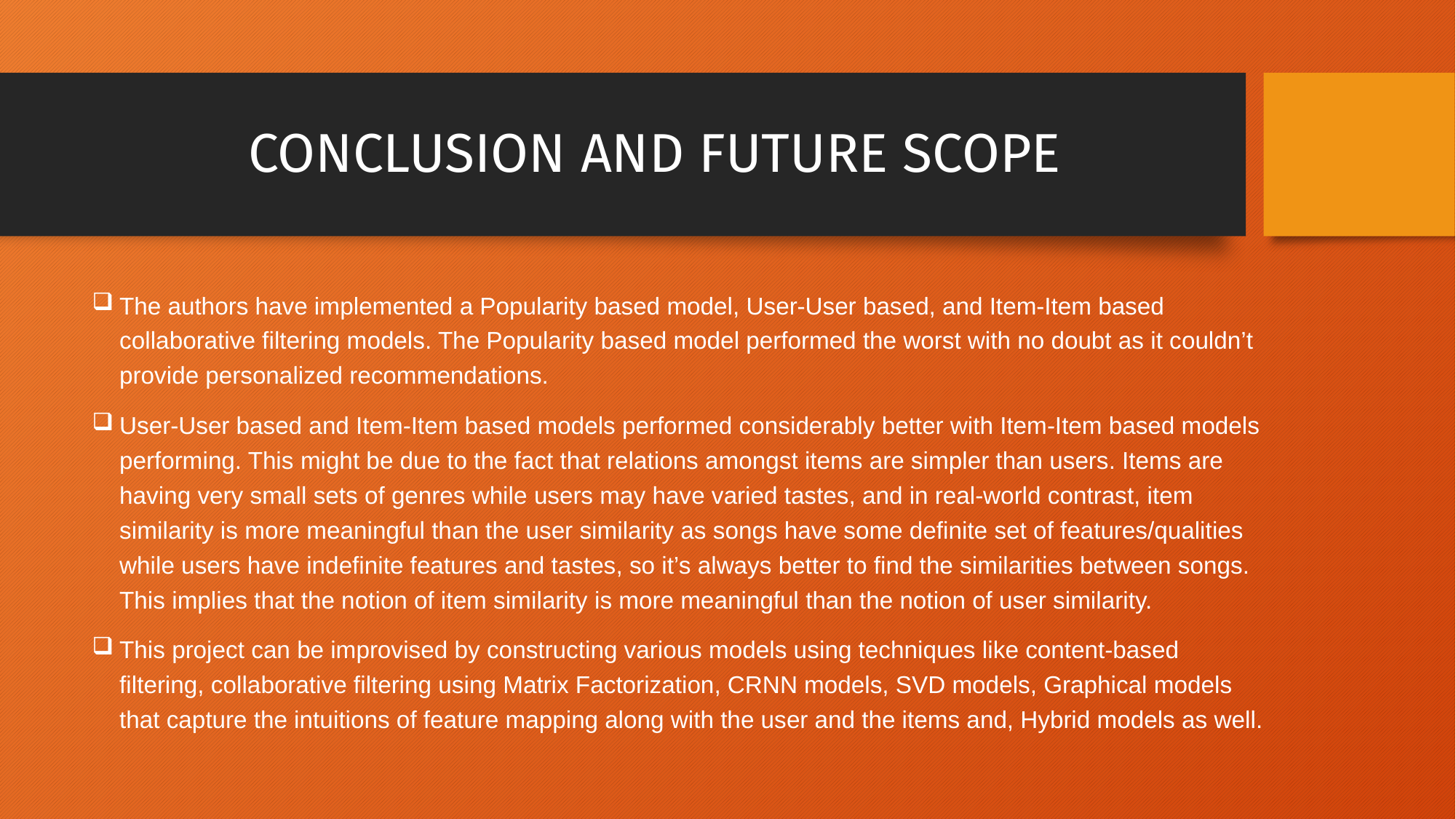

# CONCLUSION AND FUTURE SCOPE
The authors have implemented a Popularity based model, User-User based, and Item-Item based collaborative filtering models. The Popularity based model performed the worst with no doubt as it couldn’t provide personalized recommendations.
User-User based and Item-Item based models performed considerably better with Item-Item based models performing. This might be due to the fact that relations amongst items are simpler than users. Items are having very small sets of genres while users may have varied tastes, and in real-world contrast, item similarity is more meaningful than the user similarity as songs have some definite set of features/qualities while users have indefinite features and tastes, so it’s always better to find the similarities between songs. This implies that the notion of item similarity is more meaningful than the notion of user similarity.
This project can be improvised by constructing various models using techniques like content-based filtering, collaborative filtering using Matrix Factorization, CRNN models, SVD models, Graphical models that capture the intuitions of feature mapping along with the user and the items and, Hybrid models as well.